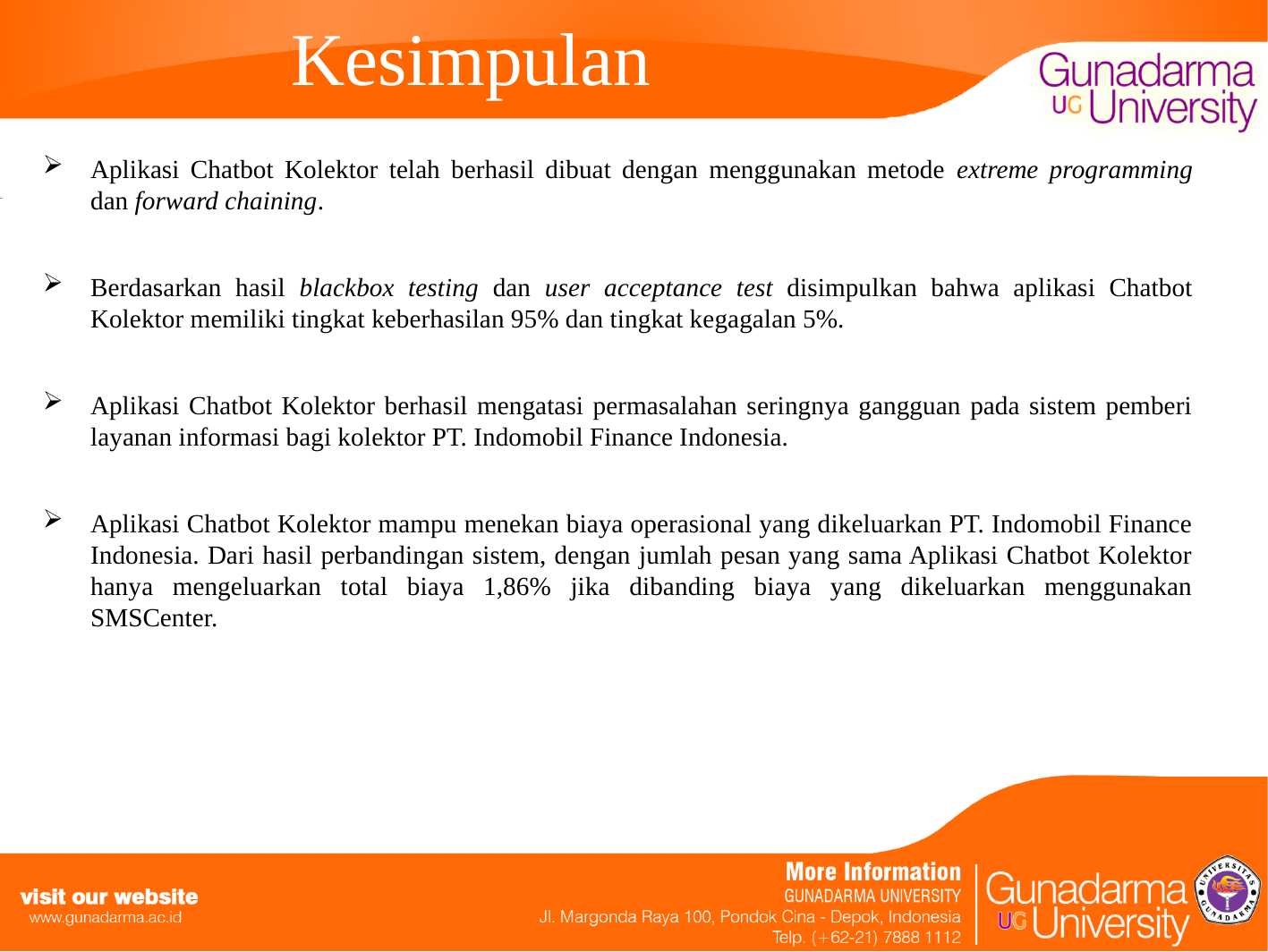

# Kesimpulan
Aplikasi Chatbot Kolektor telah berhasil dibuat dengan menggunakan metode extreme programming dan forward chaining.

Berdasarkan hasil blackbox testing dan user acceptance test disimpulkan bahwa aplikasi Chatbot Kolektor memiliki tingkat keberhasilan 95% dan tingkat kegagalan 5%.

Aplikasi Chatbot Kolektor berhasil mengatasi permasalahan seringnya gangguan pada sistem pemberi layanan informasi bagi kolektor PT. Indomobil Finance Indonesia.

Aplikasi Chatbot Kolektor mampu menekan biaya operasional yang dikeluarkan PT. Indomobil Finance Indonesia. Dari hasil perbandingan sistem, dengan jumlah pesan yang sama Aplikasi Chatbot Kolektor hanya mengeluarkan total biaya 1,86% jika dibanding biaya yang dikeluarkan menggunakan SMSCenter.